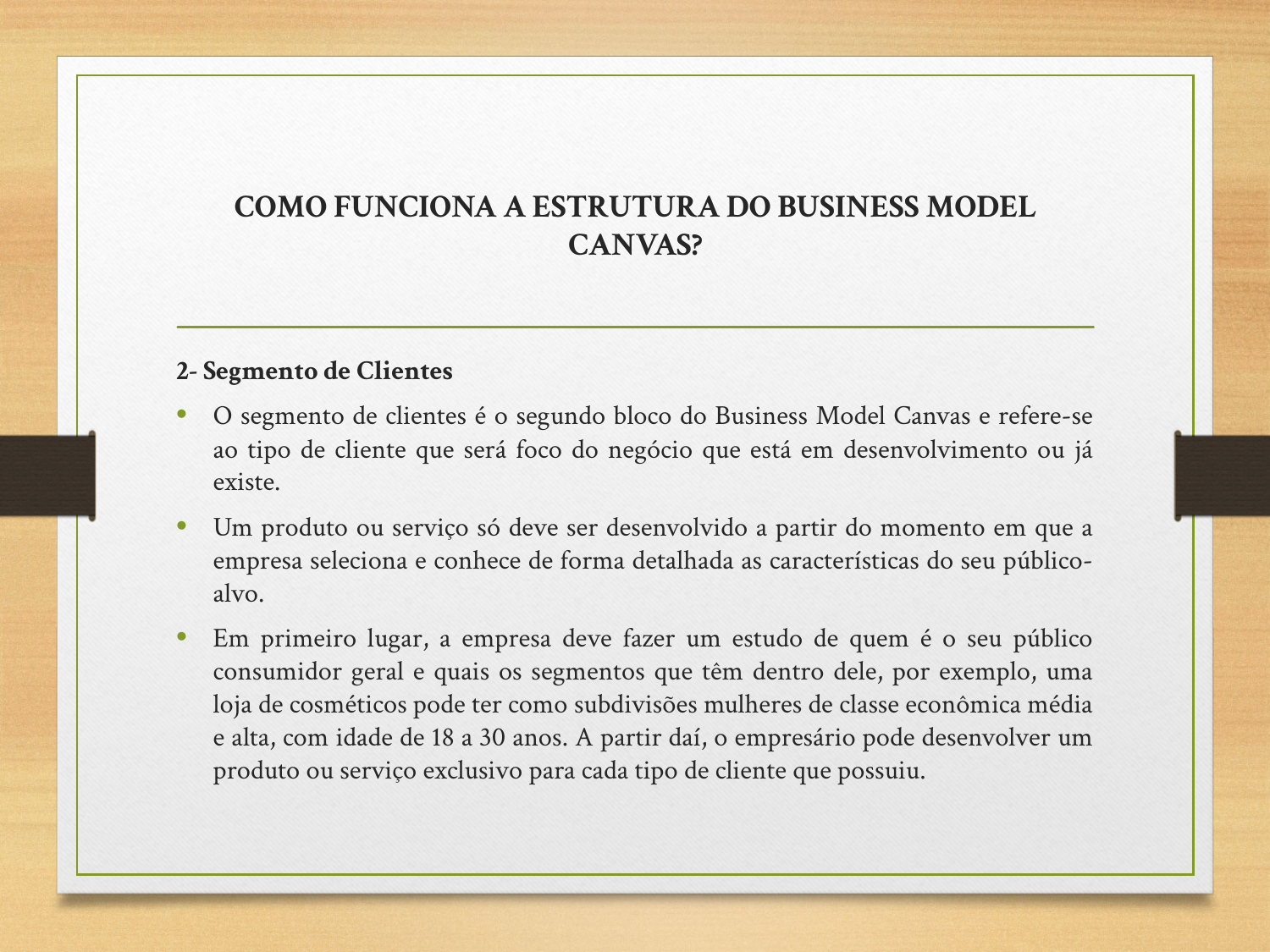

# COMO FUNCIONA A ESTRUTURA DO BUSINESS MODEL CANVAS?
2- Segmento de Clientes
O segmento de clientes é o segundo bloco do Business Model Canvas e refere-se ao tipo de cliente que será foco do negócio que está em desenvolvimento ou já existe.
Um produto ou serviço só deve ser desenvolvido a partir do momento em que a empresa seleciona e conhece de forma detalhada as características do seu público-alvo.
Em primeiro lugar, a empresa deve fazer um estudo de quem é o seu público consumidor geral e quais os segmentos que têm dentro dele, por exemplo, uma loja de cosméticos pode ter como subdivisões mulheres de classe econômica média e alta, com idade de 18 a 30 anos. A partir daí, o empresário pode desenvolver um produto ou serviço exclusivo para cada tipo de cliente que possuiu.